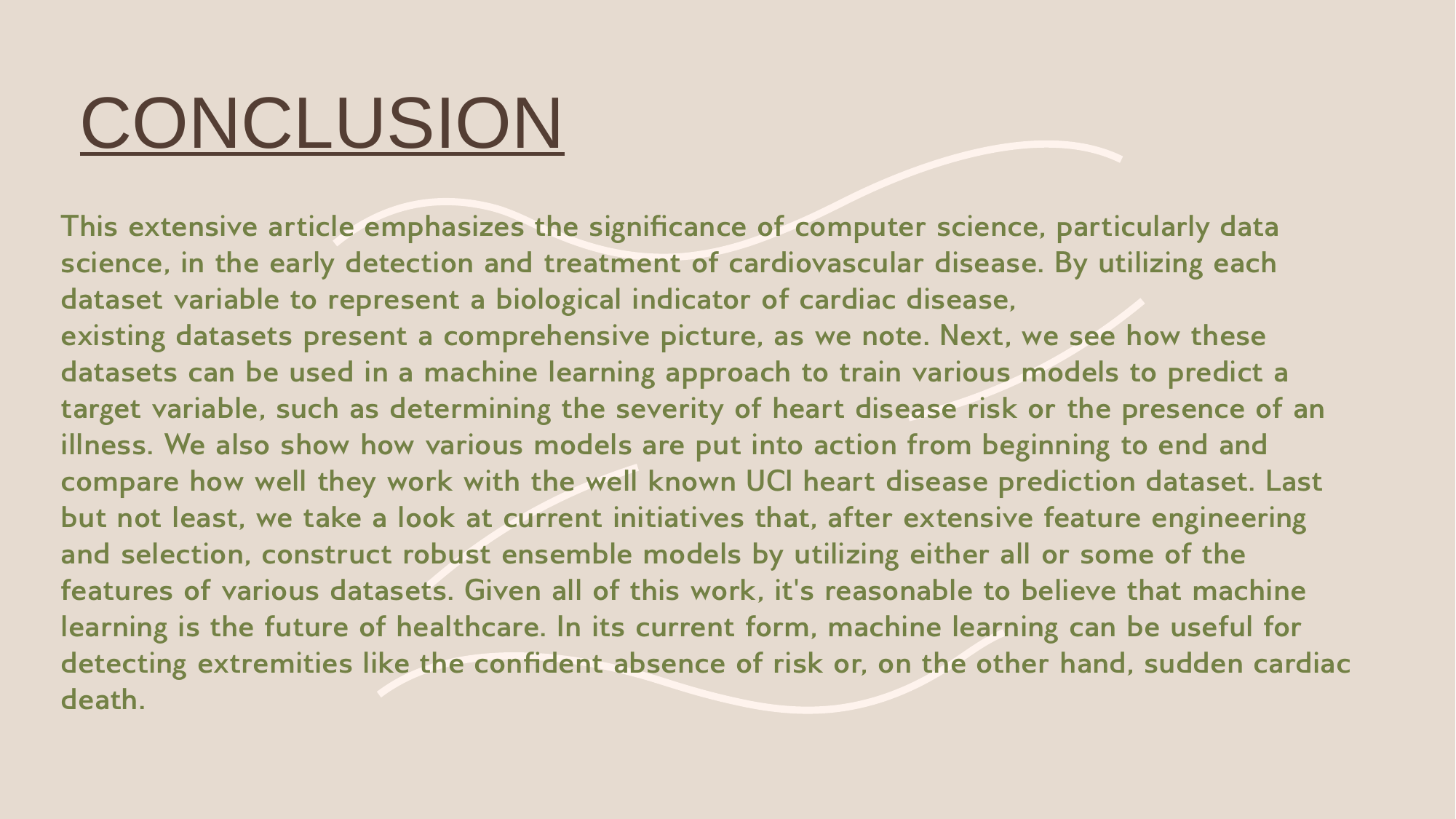

# CONCLUSION
This extensive article emphasizes the significance of computer science, particularly data science, in the early detection and treatment of cardiovascular disease. By utilizing each dataset variable to represent a biological indicator of cardiac disease,
existing datasets present a comprehensive picture, as we note. Next, we see how these datasets can be used in a machine learning approach to train various models to predict a target variable, such as determining the severity of heart disease risk or the presence of an illness. We also show how various models are put into action from beginning to end and compare how well they work with the well known UCI heart disease prediction dataset. Last but not least, we take a look at current initiatives that, after extensive feature engineering and selection, construct robust ensemble models by utilizing either all or some of the features of various datasets. Given all of this work, it's reasonable to believe that machine learning is the future of healthcare. In its current form, machine learning can be useful for detecting extremities like the confident absence of risk or, on the other hand, sudden cardiac death.